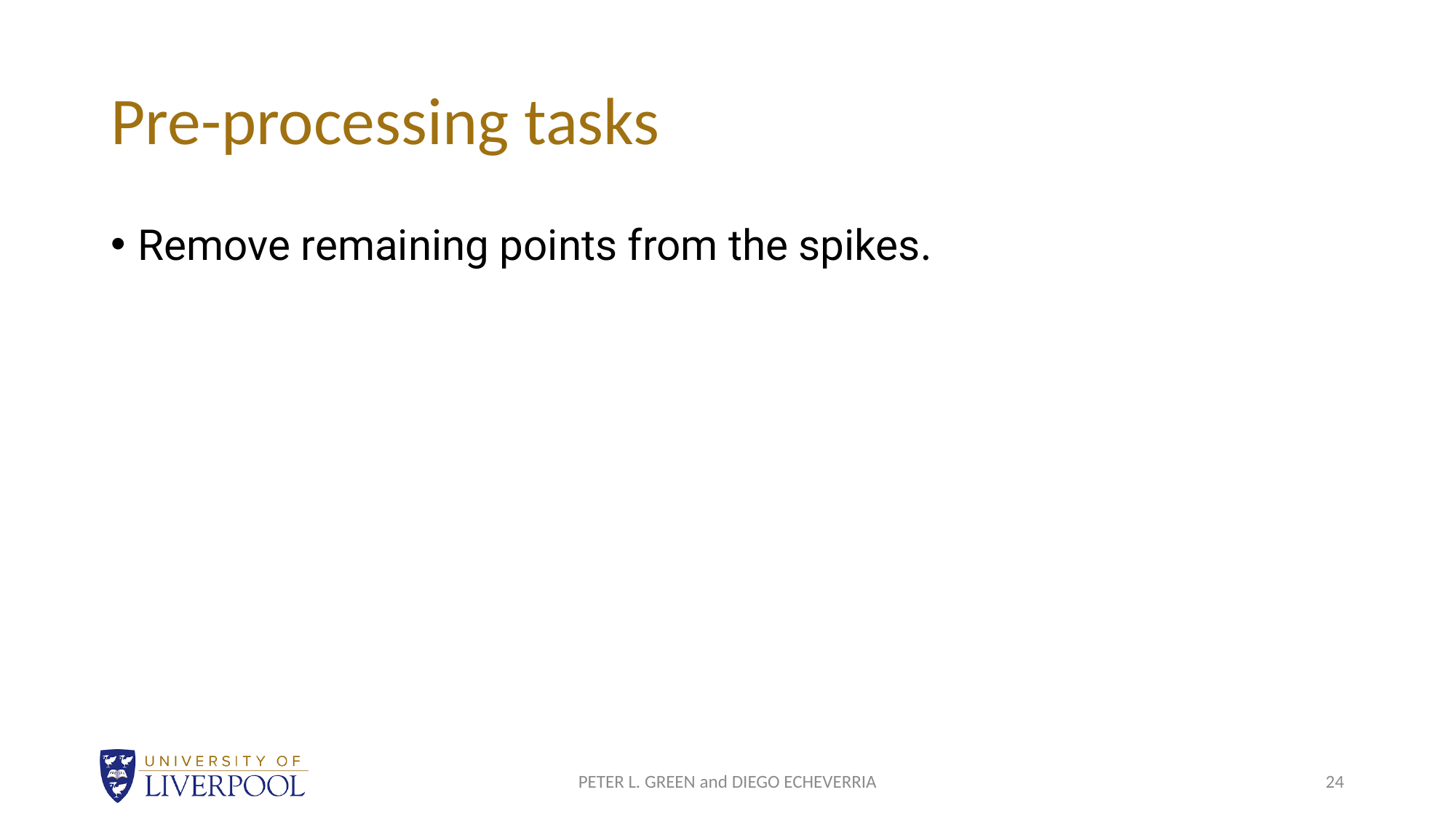

# Pre-processing tasks
Remove remaining points from the spikes.
PETER L. GREEN and DIEGO ECHEVERRIA
24